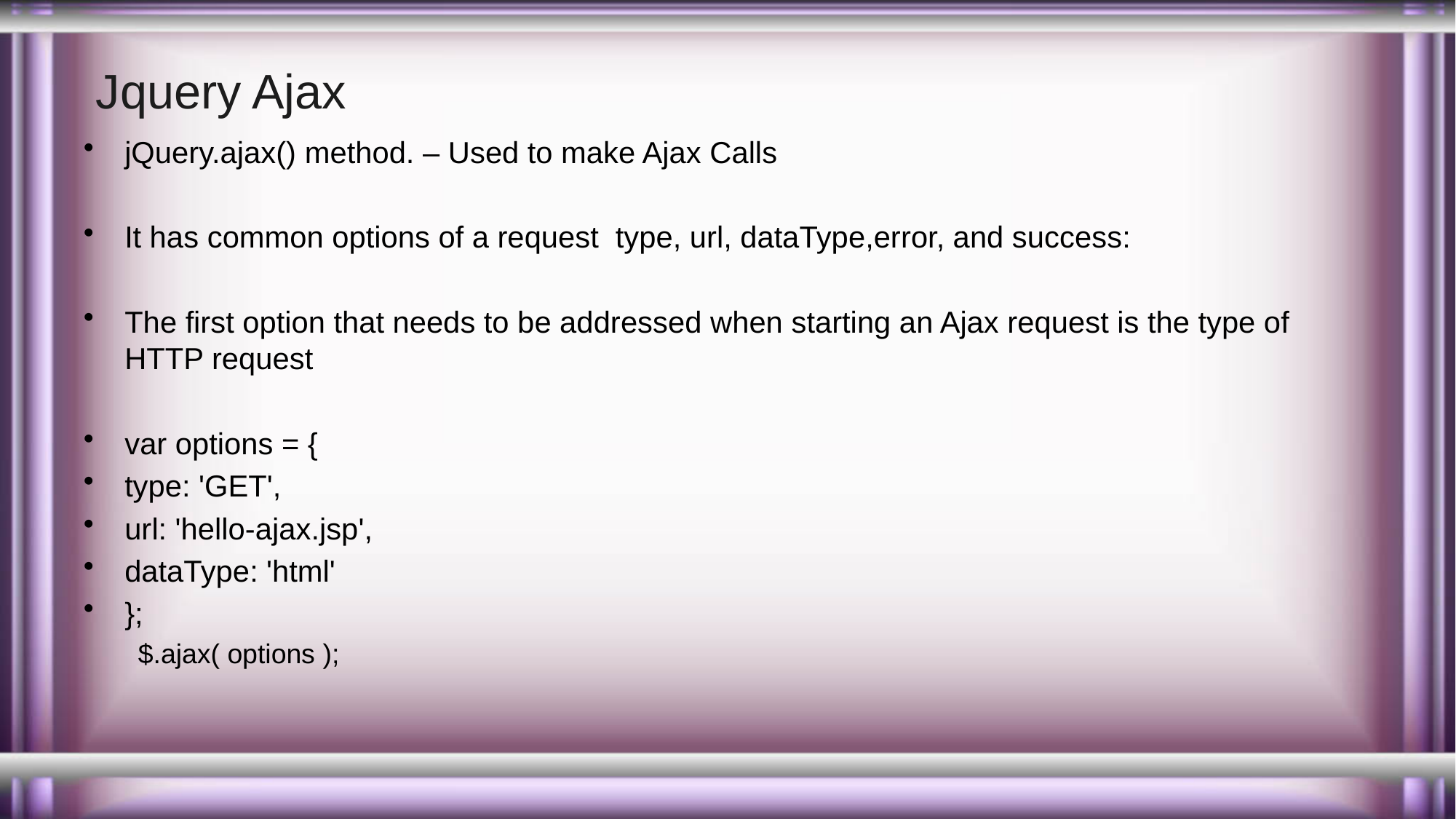

# Jquery Ajax
jQuery.ajax() method. – Used to make Ajax Calls

It has common options of a request  type, url, dataType,error, and success:

The first option that needs to be addressed when starting an Ajax request is the type of  HTTP request

var options = {
type: 'GET',
url: 'hello-ajax.jsp',
dataType: 'html'
};
$.ajax( options );